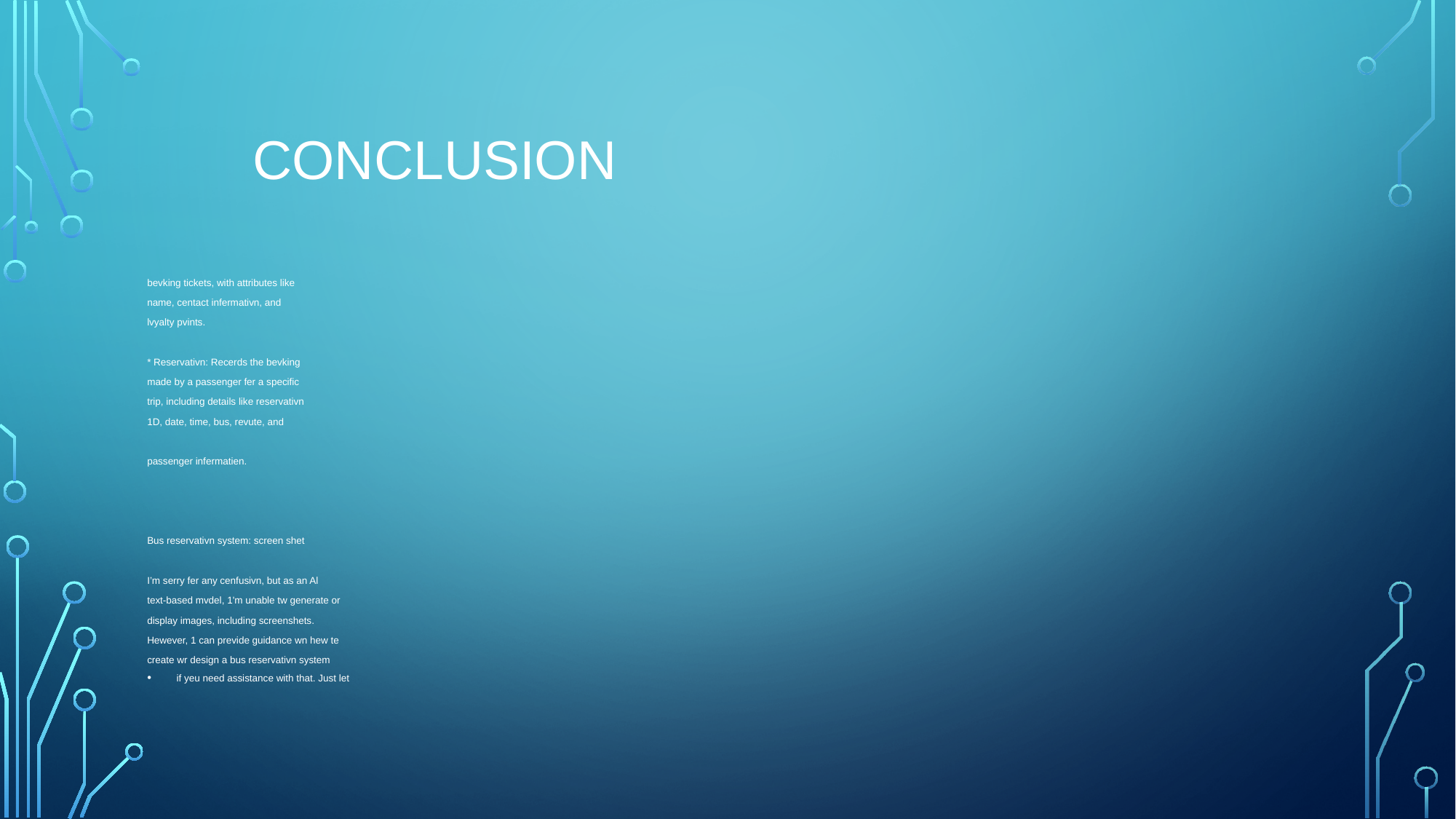

# Conclusion
bevking tickets, with attributes like
name, centact infermativn, and
lvyalty pvints.

* Reservativn: Recerds the bevking
made by a passenger fer a specific
trip, including details like reservativn
1D, date, time, bus, revute, and

passenger infermatien.

Bus reservativn system: screen shet

I’m serry fer any cenfusivn, but as an Al
text-based mvdel, 1'm unable tw generate or
display images, including screenshets.
Hewever, 1 can previde guidance wn hew te
create wr design a bus reservativn system
if yeu need assistance with that. Just let